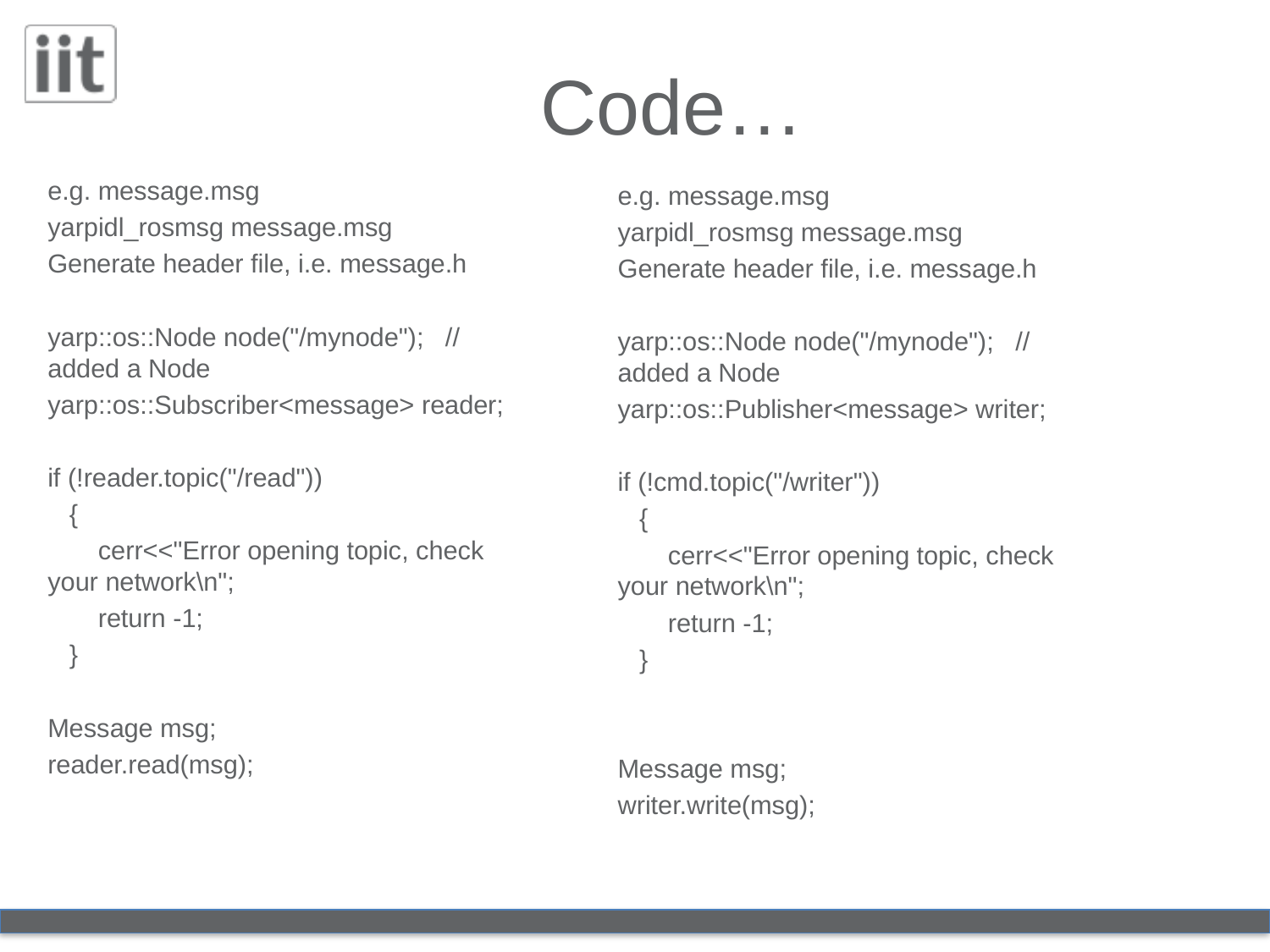

# Code…
e.g. message.msg
yarpidl_rosmsg message.msg
Generate header file, i.e. message.h

yarp::os::Node node("/mynode");   // added a Node
yarp::os::Subscriber<message> reader;

if (!reader.topic("/read"))
   {
       cerr<<"Error opening topic, check your network\n";
       return -1;
   }

Message msg;
reader.read(msg);

e.g. message.msg
yarpidl_rosmsg message.msg
Generate header file, i.e. message.h

yarp::os::Node node("/mynode");   // added a Node
yarp::os::Publisher<message> writer;

if (!cmd.topic("/writer"))
   {
       cerr<<"Error opening topic, check your network\n";
       return -1;
   }

Message msg;
writer.write(msg);